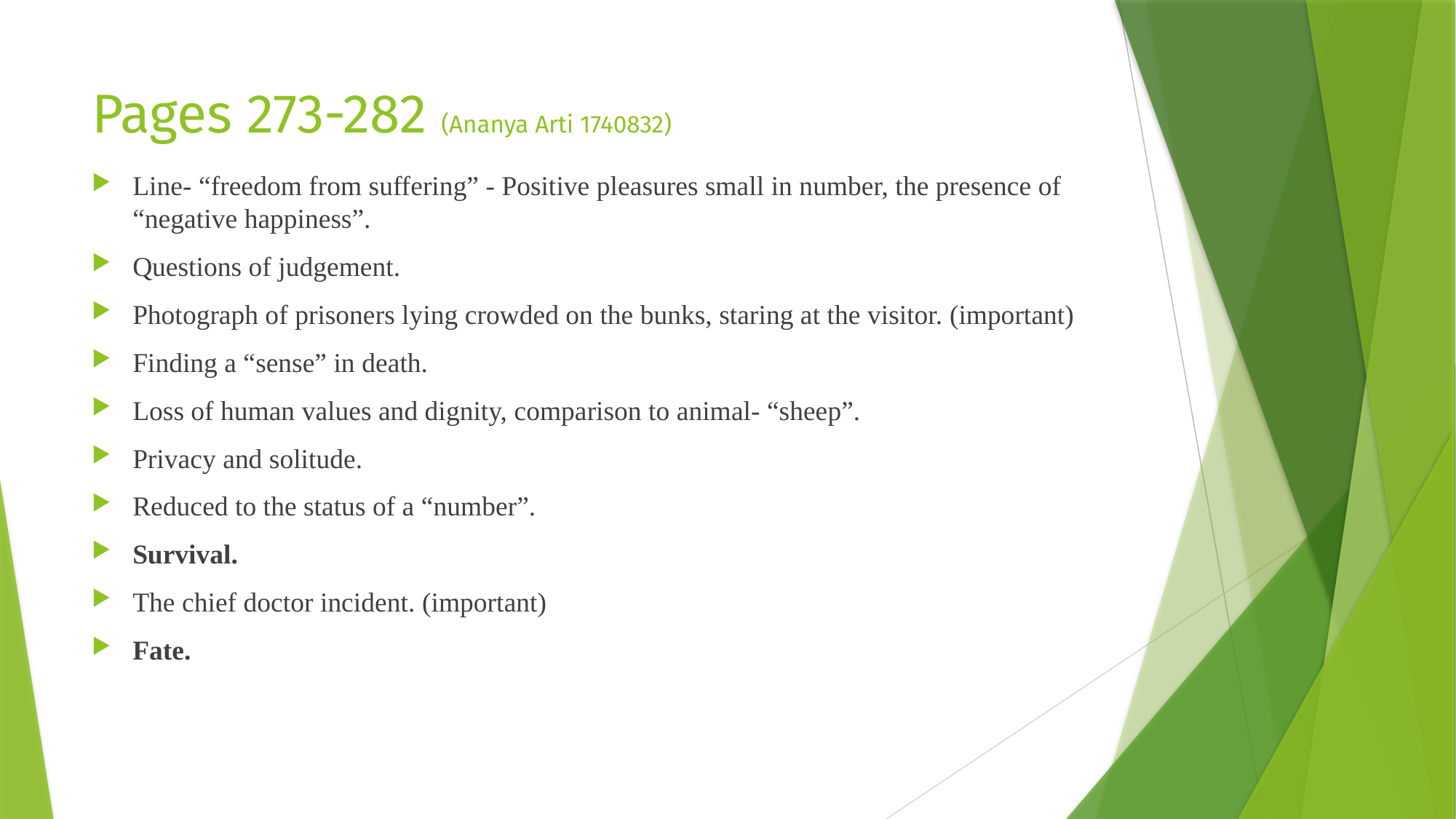

# Pages 273-282 (Ananya Arti 1740832)
Line- “freedom from suffering” - Positive pleasures small in number, the presence of “negative happiness”.
Questions of judgement.
Photograph of prisoners lying crowded on the bunks, staring at the visitor. (important)
Finding a “sense” in death.
Loss of human values and dignity, comparison to animal- “sheep”.
Privacy and solitude.
Reduced to the status of a “number”.
Survival.
The chief doctor incident. (important)
Fate.